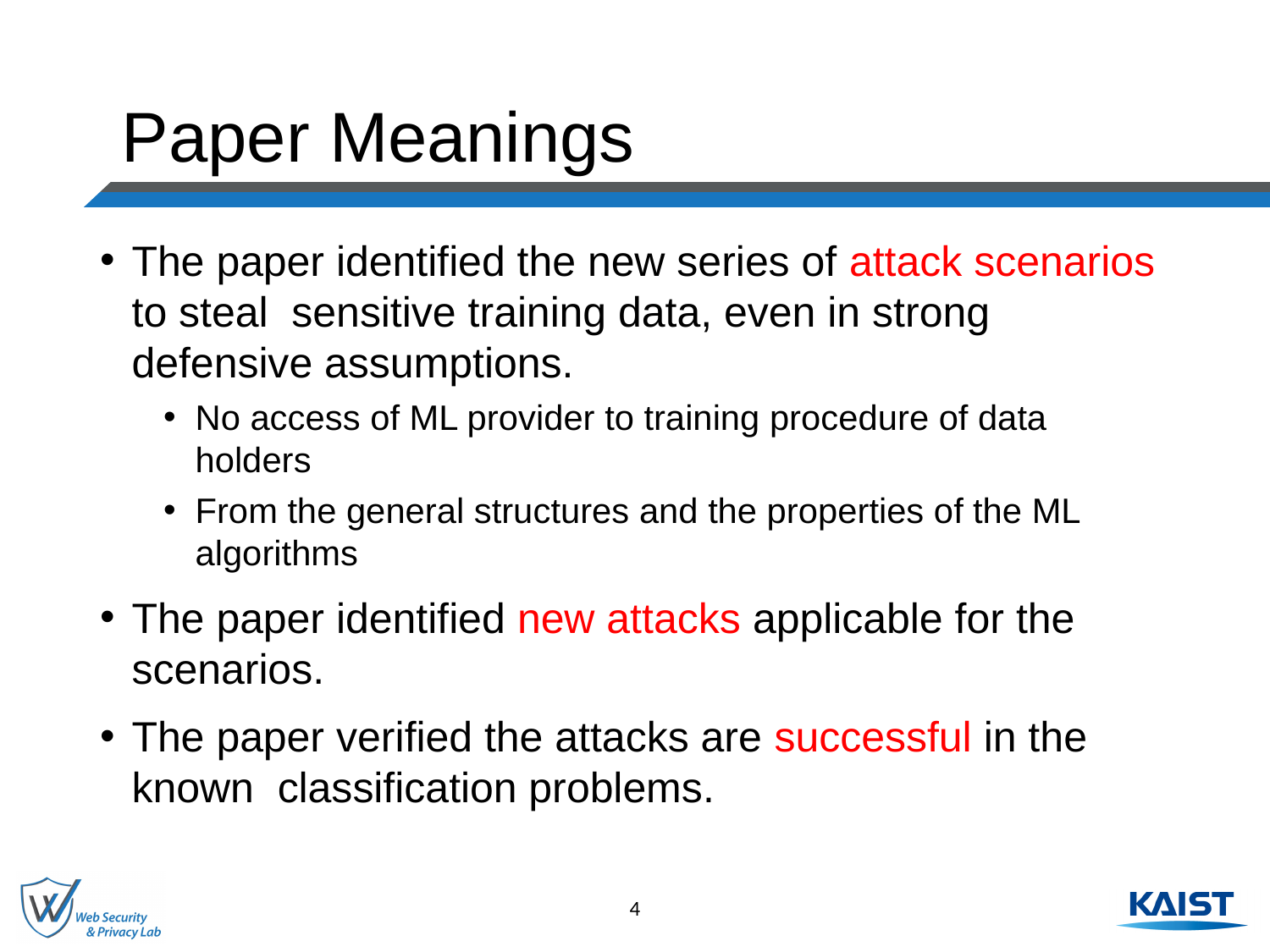

# Paper Meanings
The paper identified the new series of attack scenarios to steal  sensitive training data, even in strong defensive assumptions.
No access of ML provider to training procedure of data holders
From the general structures and the properties of the ML algorithms
The paper identified new attacks applicable for the scenarios.
The paper verified the attacks are successful in the known  classification problems.

4